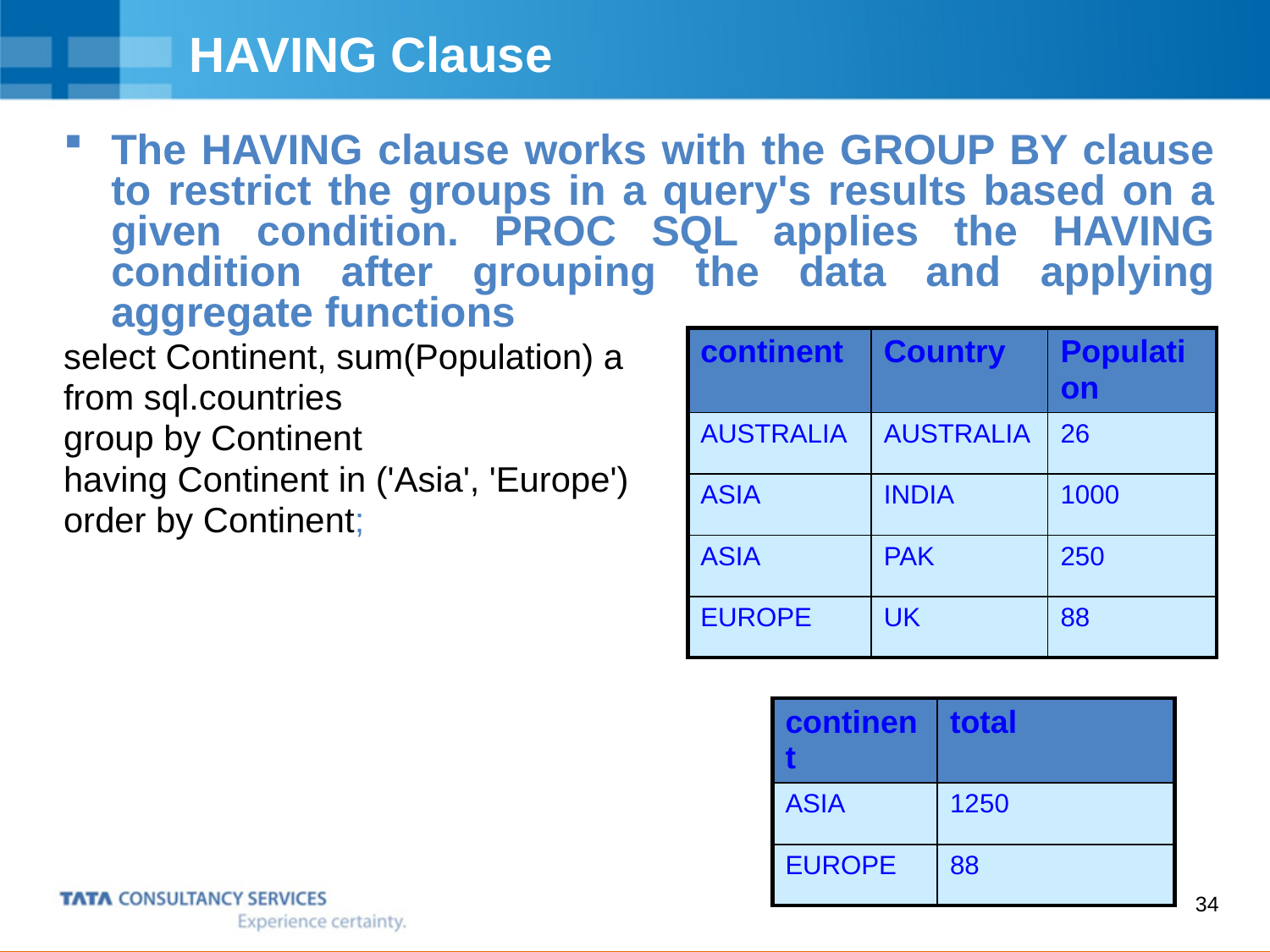

# HAVING Clause
The HAVING clause works with the GROUP BY clause to restrict the groups in a query's results based on a given condition. PROC SQL applies the HAVING condition after grouping the data and applying aggregate functions
select Continent, sum(Population) a
from sql.countries
group by Continent
having Continent in ('Asia', 'Europe')
order by Continent;
| continent | Country | Population |
| --- | --- | --- |
| AUSTRALIA | AUSTRALIA | 26 |
| ASIA | INDIA | 1000 |
| ASIA | PAK | 250 |
| EUROPE | UK | 88 |
| continent | total |
| --- | --- |
| ASIA | 1250 |
| EUROPE | 88 |